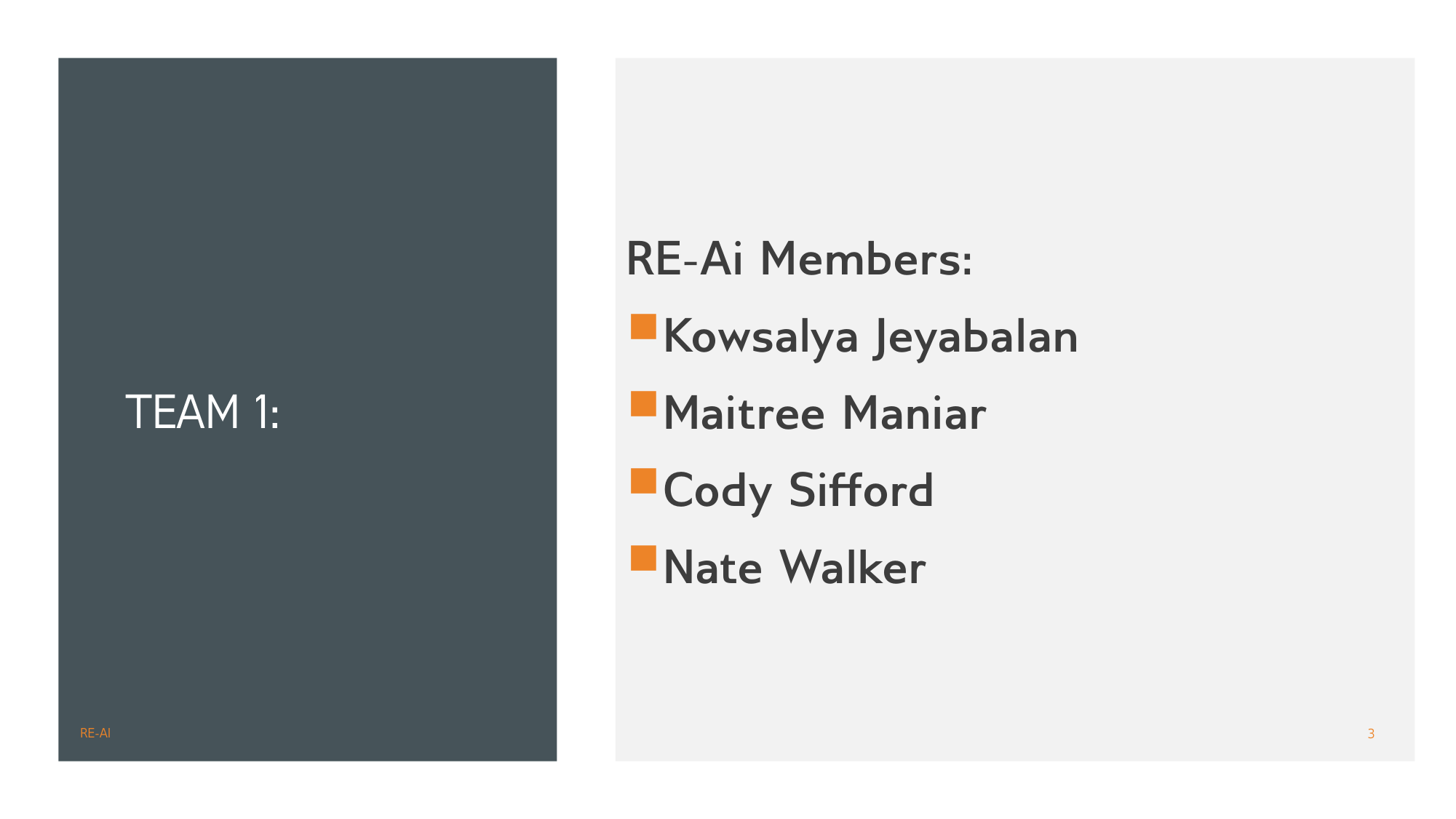

RE-Ai Members:
Kowsalya Jeyabalan
Maitree Maniar
Cody Sifford
Nate Walker
# TEAM 1:
RE-Ai
3